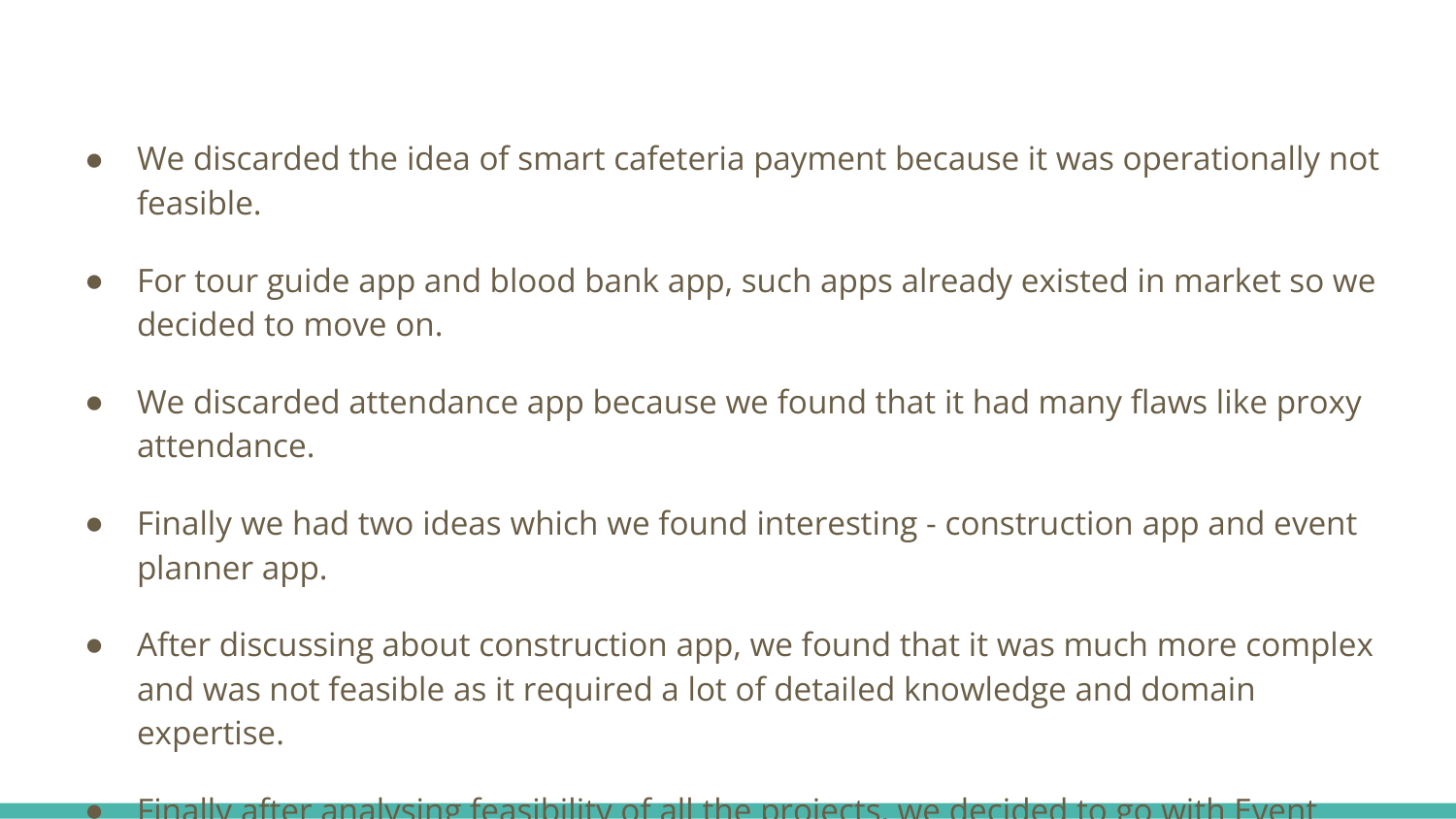

We discarded the idea of smart cafeteria payment because it was operationally not feasible.
For tour guide app and blood bank app, such apps already existed in market so we decided to move on.
We discarded attendance app because we found that it had many flaws like proxy attendance.
Finally we had two ideas which we found interesting - construction app and event planner app.
After discussing about construction app, we found that it was much more complex and was not feasible as it required a lot of detailed knowledge and domain expertise.
Finally after analysing feasibility of all the projects, we decided to go with Event Planner Application.